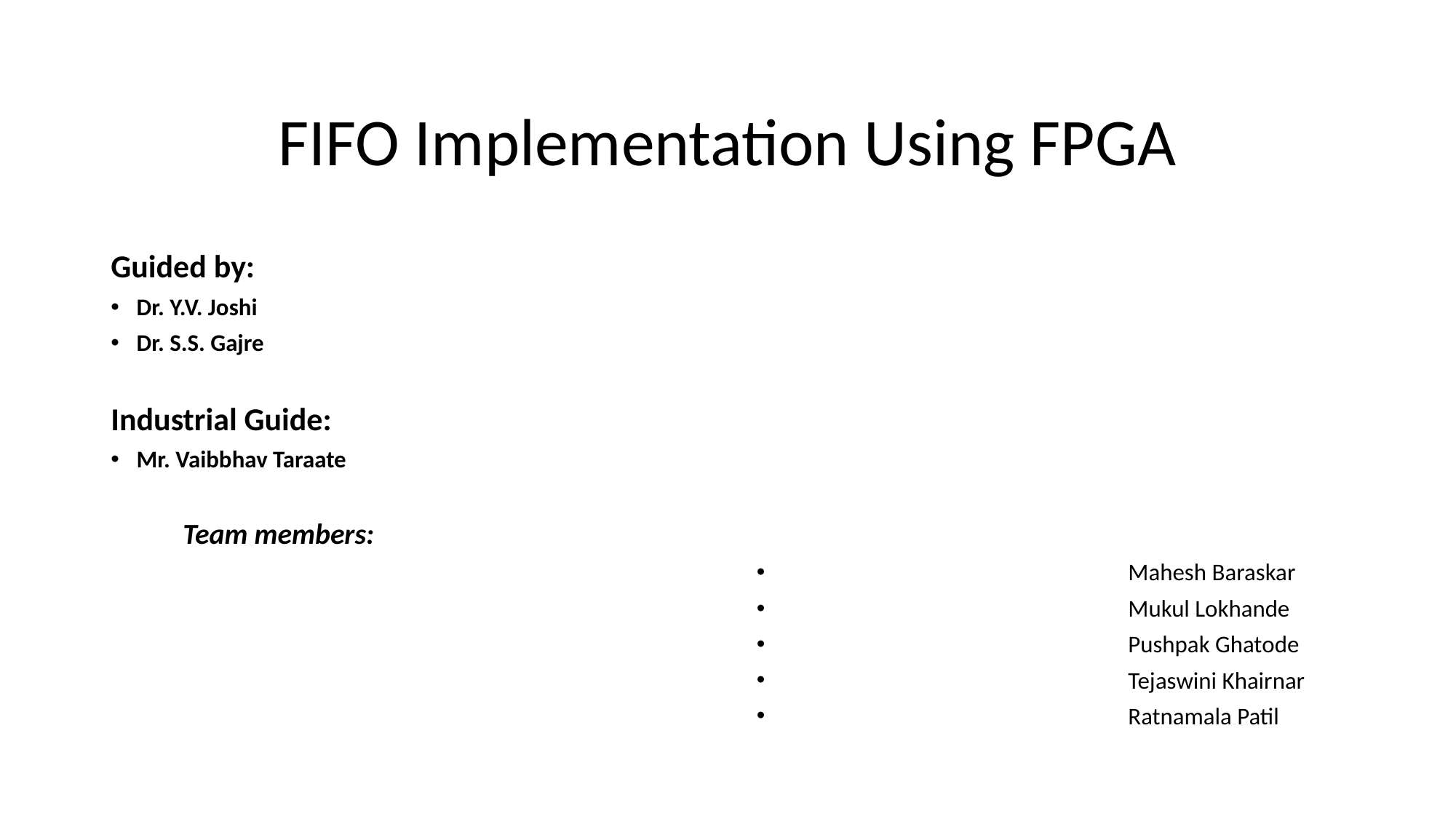

# FIFO Implementation Using FPGA
Guided by:
Dr. Y.V. Joshi
Dr. S.S. Gajre

Industrial Guide:
Mr. Vaibbhav Taraate

						Team members:
Mahesh Baraskar
Mukul Lokhande
Pushpak Ghatode
Tejaswini Khairnar
Ratnamala Patil